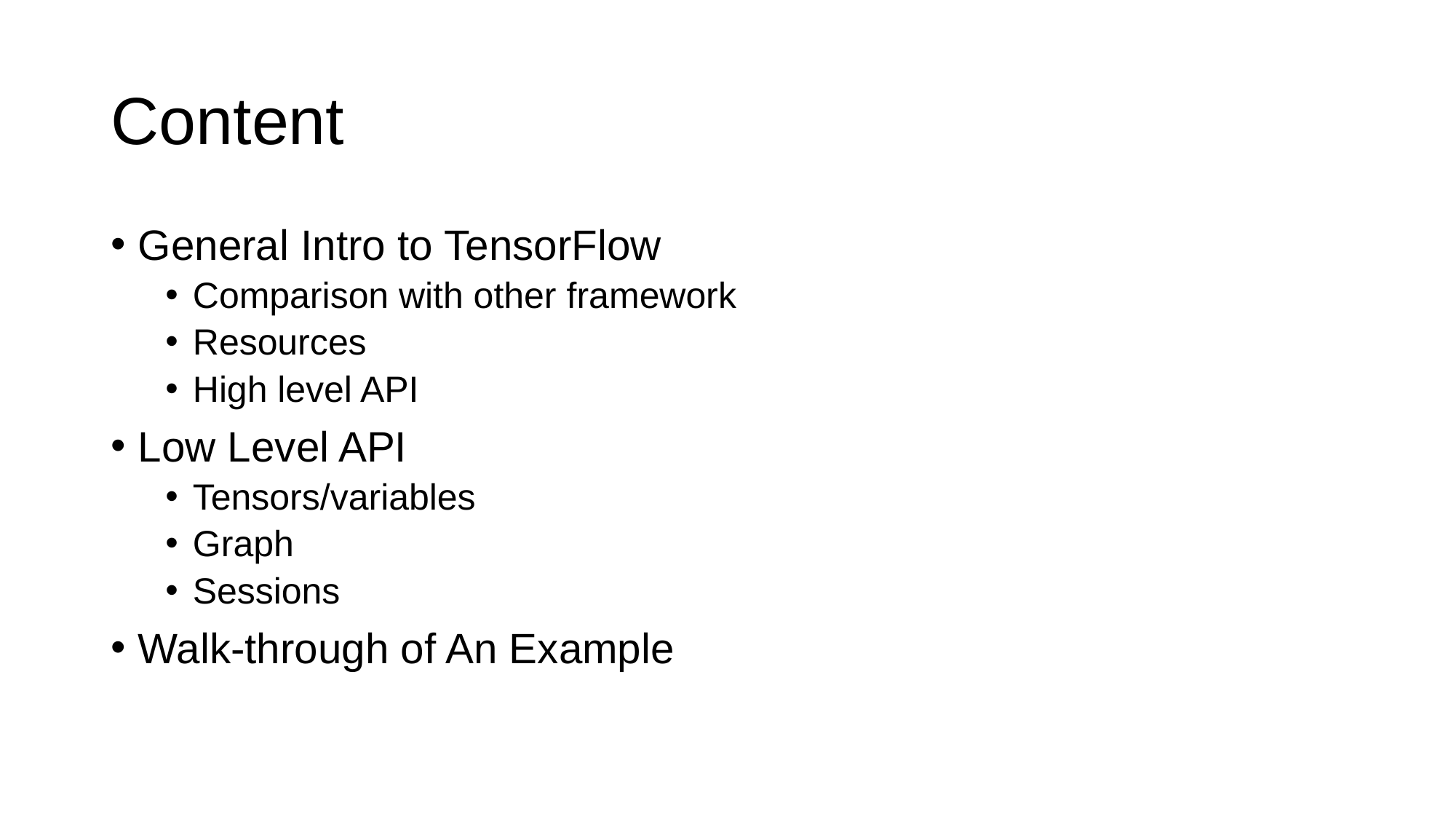

# Content
General Intro to TensorFlow
Comparison with other framework
Resources
High level API
Low Level API
Tensors/variables
Graph
Sessions
Walk-through of An Example